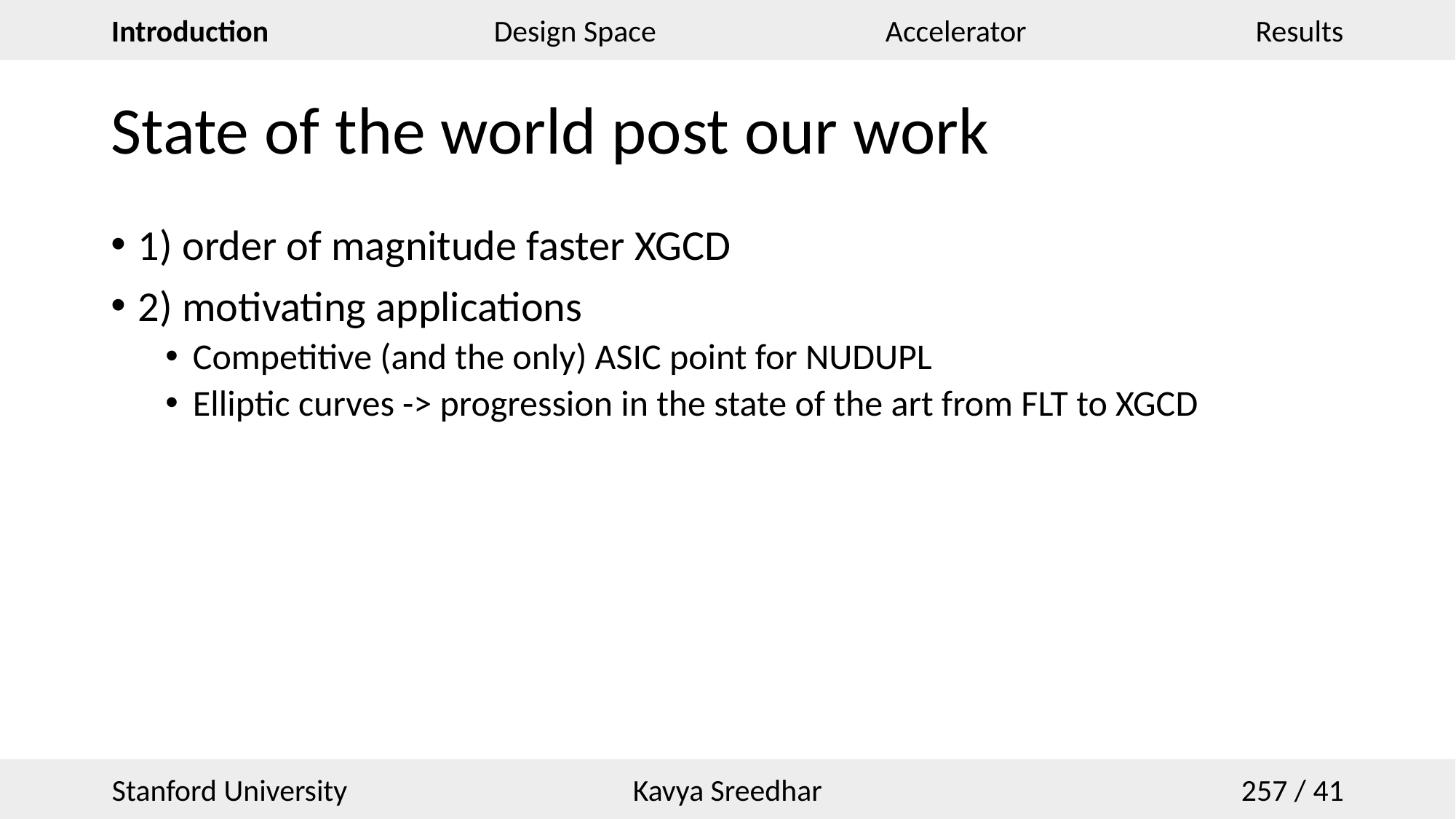

# State of the world post our work
1) order of magnitude faster XGCD
2) motivating applications
Competitive (and the only) ASIC point for NUDUPL
Elliptic curves -> progression in the state of the art from FLT to XGCD